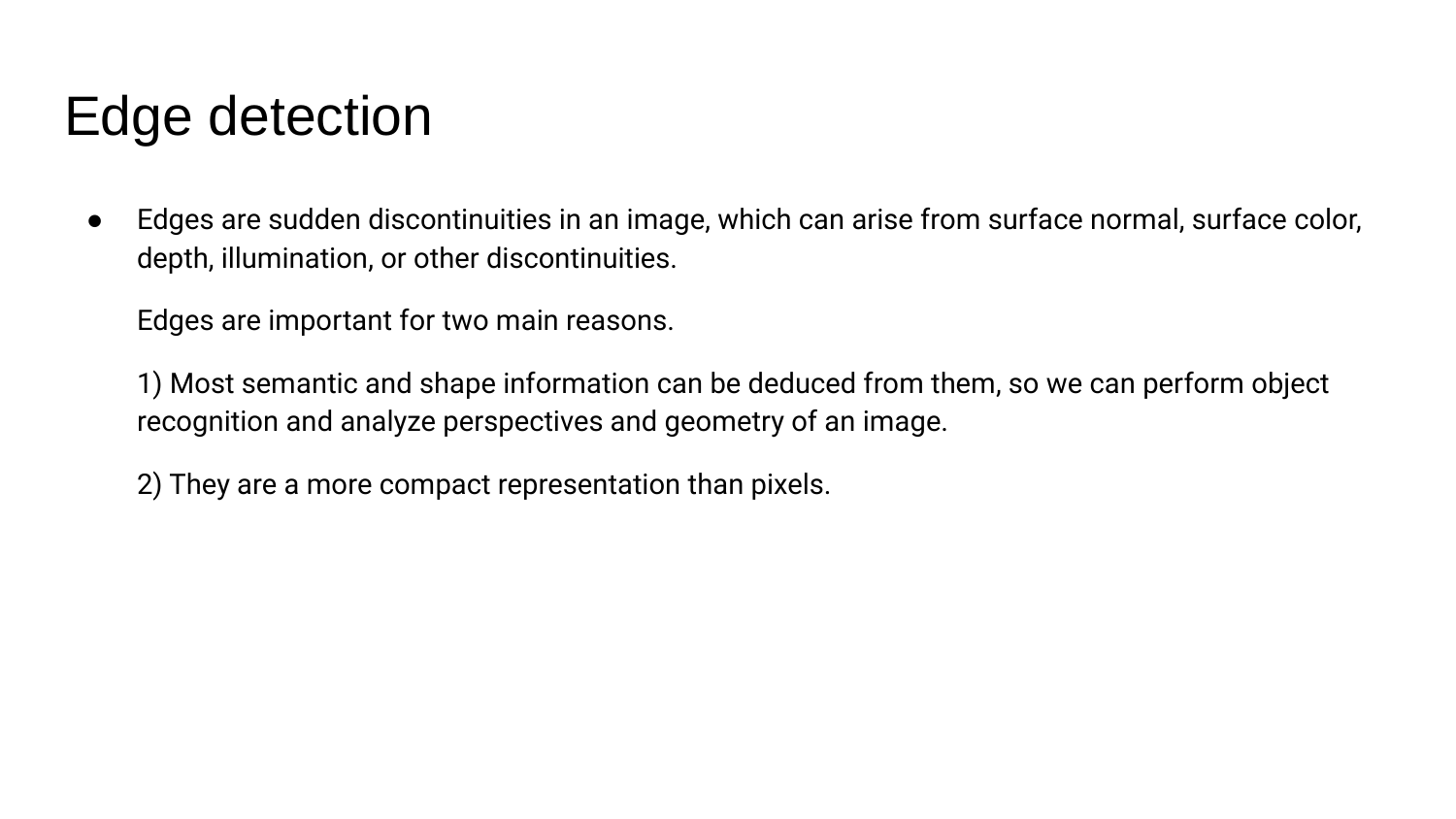

# Edge detection
Edges are sudden discontinuities in an image, which can arise from surface normal, surface color, depth, illumination, or other discontinuities.
Edges are important for two main reasons.
1) Most semantic and shape information can be deduced from them, so we can perform object recognition and analyze perspectives and geometry of an image.
2) They are a more compact representation than pixels.